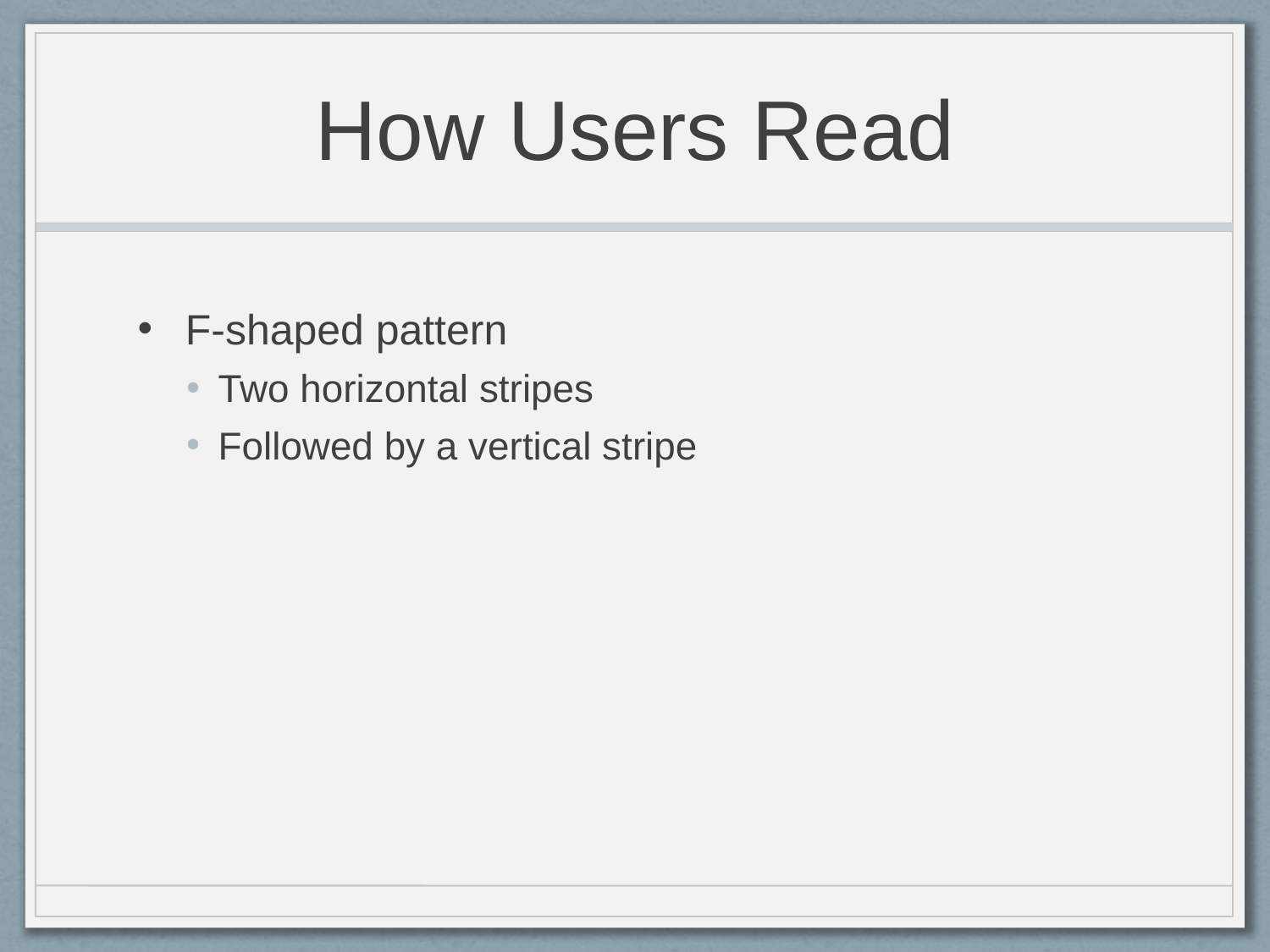

# How Users Read
F-shaped pattern
Two horizontal stripes
Followed by a vertical stripe